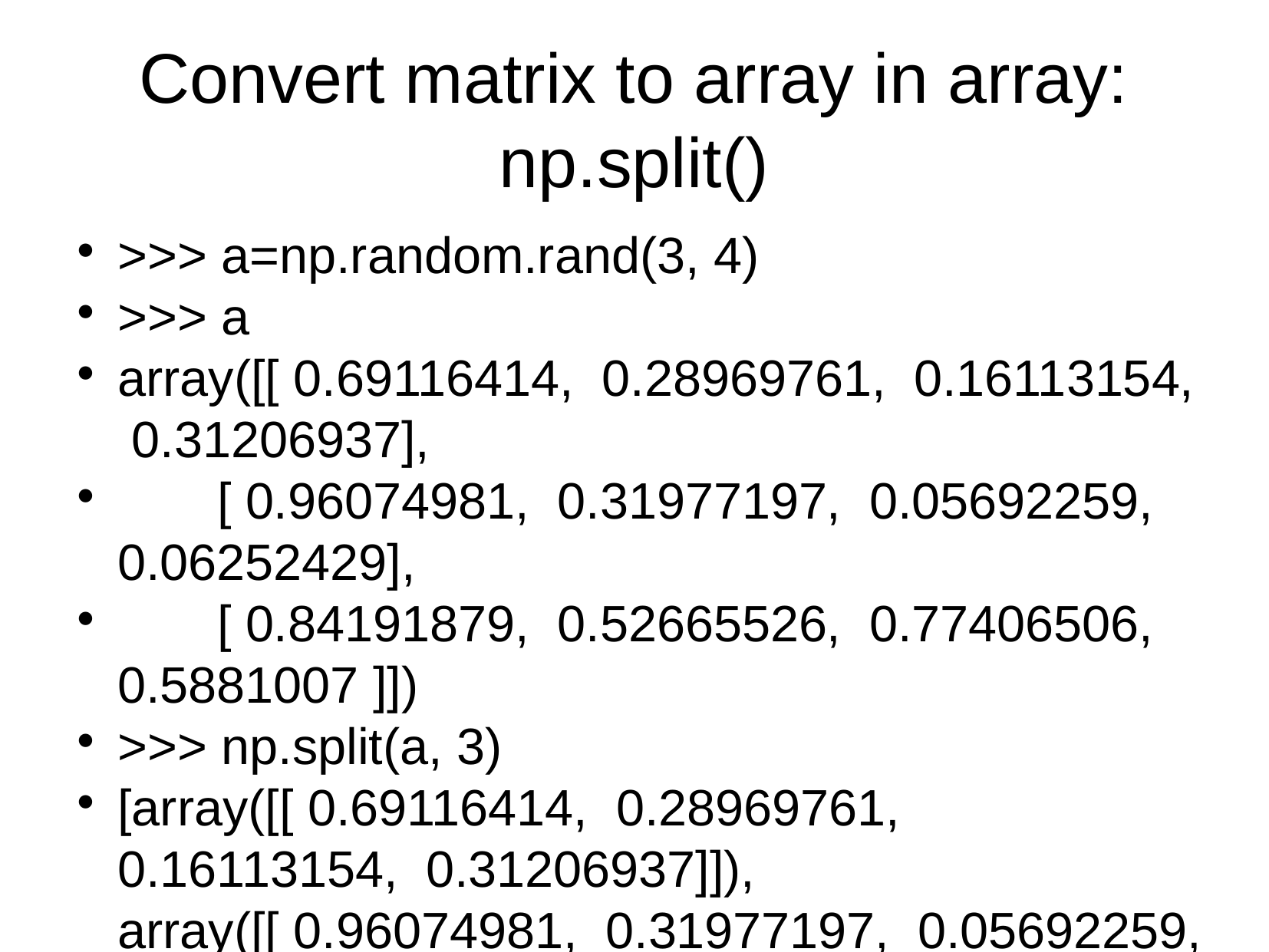

Convert matrix to array in array: np.split()
>>> a=np.random.rand(3, 4)
>>> a
array([[ 0.69116414,  0.28969761,  0.16113154,  0.31206937],
       [ 0.96074981,  0.31977197,  0.05692259,  0.06252429],
       [ 0.84191879,  0.52665526,  0.77406506,  0.5881007 ]])
>>> np.split(a, 3)
[array([[ 0.69116414,  0.28969761,  0.16113154,  0.31206937]]), array([[ 0.96074981,  0.31977197,  0.05692259,  0.06252429]]), array([[ 0.84191879,  0.52665526,  0.77406506,  0.5881007 ]])]